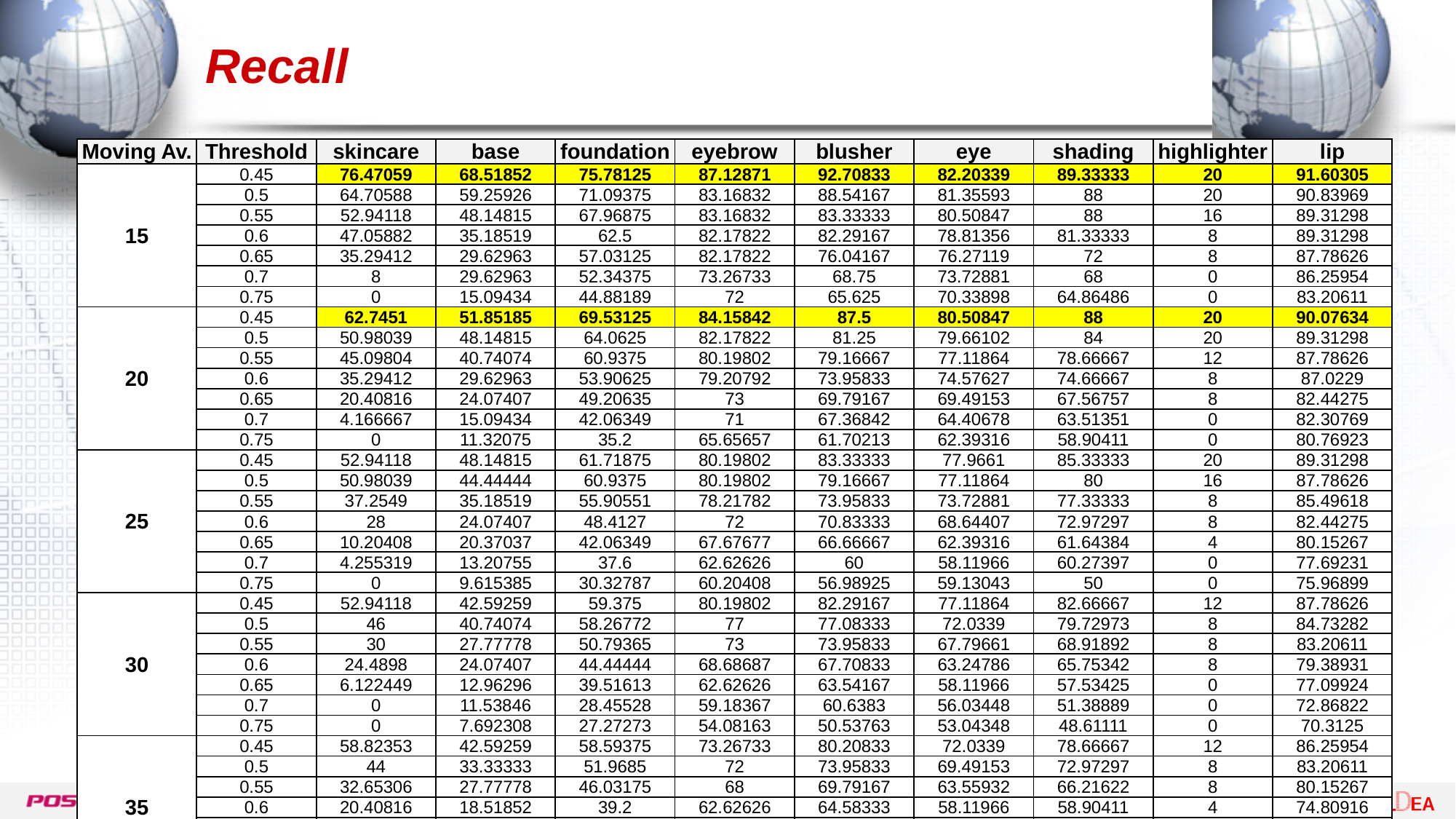

# Recall
| Moving Av. | Threshold | skincare | base | foundation | eyebrow | blusher | eye | shading | highlighter | lip |
| --- | --- | --- | --- | --- | --- | --- | --- | --- | --- | --- |
| 15 | 0.45 | 76.47059 | 68.51852 | 75.78125 | 87.12871 | 92.70833 | 82.20339 | 89.33333 | 20 | 91.60305 |
|  | 0.5 | 64.70588 | 59.25926 | 71.09375 | 83.16832 | 88.54167 | 81.35593 | 88 | 20 | 90.83969 |
|  | 0.55 | 52.94118 | 48.14815 | 67.96875 | 83.16832 | 83.33333 | 80.50847 | 88 | 16 | 89.31298 |
|  | 0.6 | 47.05882 | 35.18519 | 62.5 | 82.17822 | 82.29167 | 78.81356 | 81.33333 | 8 | 89.31298 |
|  | 0.65 | 35.29412 | 29.62963 | 57.03125 | 82.17822 | 76.04167 | 76.27119 | 72 | 8 | 87.78626 |
|  | 0.7 | 8 | 29.62963 | 52.34375 | 73.26733 | 68.75 | 73.72881 | 68 | 0 | 86.25954 |
|  | 0.75 | 0 | 15.09434 | 44.88189 | 72 | 65.625 | 70.33898 | 64.86486 | 0 | 83.20611 |
| 20 | 0.45 | 62.7451 | 51.85185 | 69.53125 | 84.15842 | 87.5 | 80.50847 | 88 | 20 | 90.07634 |
|  | 0.5 | 50.98039 | 48.14815 | 64.0625 | 82.17822 | 81.25 | 79.66102 | 84 | 20 | 89.31298 |
|  | 0.55 | 45.09804 | 40.74074 | 60.9375 | 80.19802 | 79.16667 | 77.11864 | 78.66667 | 12 | 87.78626 |
|  | 0.6 | 35.29412 | 29.62963 | 53.90625 | 79.20792 | 73.95833 | 74.57627 | 74.66667 | 8 | 87.0229 |
|  | 0.65 | 20.40816 | 24.07407 | 49.20635 | 73 | 69.79167 | 69.49153 | 67.56757 | 8 | 82.44275 |
|  | 0.7 | 4.166667 | 15.09434 | 42.06349 | 71 | 67.36842 | 64.40678 | 63.51351 | 0 | 82.30769 |
|  | 0.75 | 0 | 11.32075 | 35.2 | 65.65657 | 61.70213 | 62.39316 | 58.90411 | 0 | 80.76923 |
| 25 | 0.45 | 52.94118 | 48.14815 | 61.71875 | 80.19802 | 83.33333 | 77.9661 | 85.33333 | 20 | 89.31298 |
|  | 0.5 | 50.98039 | 44.44444 | 60.9375 | 80.19802 | 79.16667 | 77.11864 | 80 | 16 | 87.78626 |
|  | 0.55 | 37.2549 | 35.18519 | 55.90551 | 78.21782 | 73.95833 | 73.72881 | 77.33333 | 8 | 85.49618 |
|  | 0.6 | 28 | 24.07407 | 48.4127 | 72 | 70.83333 | 68.64407 | 72.97297 | 8 | 82.44275 |
|  | 0.65 | 10.20408 | 20.37037 | 42.06349 | 67.67677 | 66.66667 | 62.39316 | 61.64384 | 4 | 80.15267 |
|  | 0.7 | 4.255319 | 13.20755 | 37.6 | 62.62626 | 60 | 58.11966 | 60.27397 | 0 | 77.69231 |
|  | 0.75 | 0 | 9.615385 | 30.32787 | 60.20408 | 56.98925 | 59.13043 | 50 | 0 | 75.96899 |
| 30 | 0.45 | 52.94118 | 42.59259 | 59.375 | 80.19802 | 82.29167 | 77.11864 | 82.66667 | 12 | 87.78626 |
|  | 0.5 | 46 | 40.74074 | 58.26772 | 77 | 77.08333 | 72.0339 | 79.72973 | 8 | 84.73282 |
|  | 0.55 | 30 | 27.77778 | 50.79365 | 73 | 73.95833 | 67.79661 | 68.91892 | 8 | 83.20611 |
|  | 0.6 | 24.4898 | 24.07407 | 44.44444 | 68.68687 | 67.70833 | 63.24786 | 65.75342 | 8 | 79.38931 |
|  | 0.65 | 6.122449 | 12.96296 | 39.51613 | 62.62626 | 63.54167 | 58.11966 | 57.53425 | 0 | 77.09924 |
|  | 0.7 | 0 | 11.53846 | 28.45528 | 59.18367 | 60.6383 | 56.03448 | 51.38889 | 0 | 72.86822 |
|  | 0.75 | 0 | 7.692308 | 27.27273 | 54.08163 | 50.53763 | 53.04348 | 48.61111 | 0 | 70.3125 |
| 35 | 0.45 | 58.82353 | 42.59259 | 58.59375 | 73.26733 | 80.20833 | 72.0339 | 78.66667 | 12 | 86.25954 |
|  | 0.5 | 44 | 33.33333 | 51.9685 | 72 | 73.95833 | 69.49153 | 72.97297 | 8 | 83.20611 |
|  | 0.55 | 32.65306 | 27.77778 | 46.03175 | 68 | 69.79167 | 63.55932 | 66.21622 | 8 | 80.15267 |
|  | 0.6 | 20.40816 | 18.51852 | 39.2 | 62.62626 | 64.58333 | 58.11966 | 58.90411 | 4 | 74.80916 |
|  | 0.65 | 8.163265 | 11.32075 | 34.67742 | 58.58586 | 60.41667 | 54.70085 | 53.42466 | 0 | 70.99237 |
|  | 0.7 | 0 | 7.843137 | 28.09917 | 55.10204 | 50 | 53.44828 | 47.22222 | 0 | 69.76744 |
|  | 0.75 | 0 | 5.882353 | 20.16807 | 54.08163 | 42.3913 | 47.36842 | 40.27778 | 0 | 65.625 |